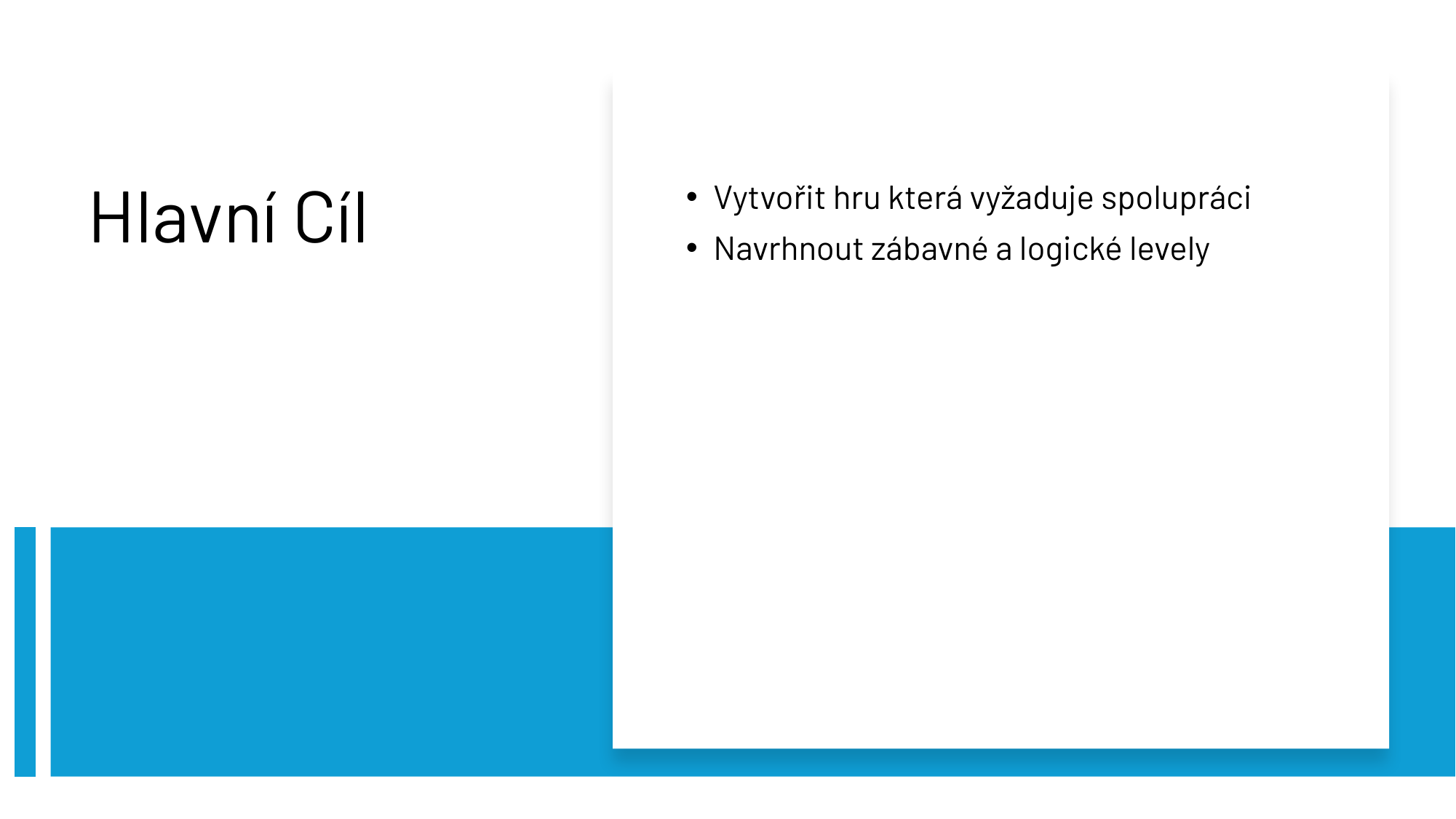

Vytvořit hru která vyžaduje spolupráci
Navrhnout zábavné a logické levely
# Hlavní Cíl